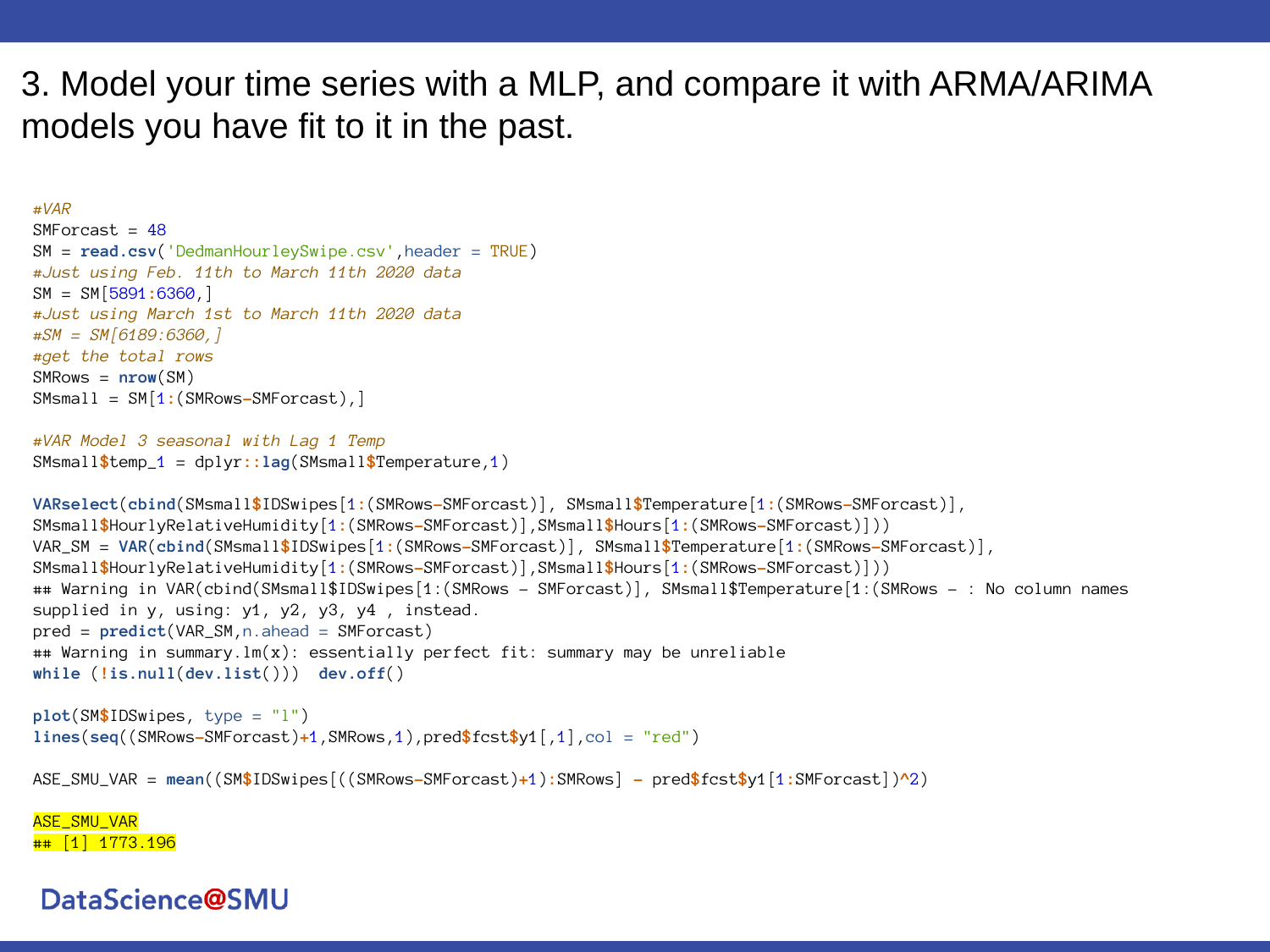

# 3. Model your time series with a MLP, and compare it with ARMA/ARIMA models you have fit to it in the past.
#VAR
SMForcast = 48
SM = read.csv('DedmanHourleySwipe.csv',header = TRUE)
#Just using Feb. 11th to March 11th 2020 data
SM = SM[5891:6360,]
#Just using March 1st to March 11th 2020 data
#SM = SM[6189:6360,]
#get the total rows
SMRows = nrow(SM)
SMsmall = SM[1:(SMRows-SMForcast),]
#VAR Model 3 seasonal with Lag 1 Temp
SMsmall$temp_1 = dplyr::lag(SMsmall$Temperature,1)
VARselect(cbind(SMsmall$IDSwipes[1:(SMRows-SMForcast)], SMsmall$Temperature[1:(SMRows-SMForcast)], SMsmall$HourlyRelativeHumidity[1:(SMRows-SMForcast)],SMsmall$Hours[1:(SMRows-SMForcast)]))
VAR_SM = VAR(cbind(SMsmall$IDSwipes[1:(SMRows-SMForcast)], SMsmall$Temperature[1:(SMRows-SMForcast)], SMsmall$HourlyRelativeHumidity[1:(SMRows-SMForcast)],SMsmall$Hours[1:(SMRows-SMForcast)]))
## Warning in VAR(cbind(SMsmall$IDSwipes[1:(SMRows - SMForcast)], SMsmall$Temperature[1:(SMRows - : No column names supplied in y, using: y1, y2, y3, y4 , instead.
pred = predict(VAR_SM,n.ahead = SMForcast)
## Warning in summary.lm(x): essentially perfect fit: summary may be unreliable
while (!is.null(dev.list()))  dev.off()
plot(SM$IDSwipes, type = "l")
lines(seq((SMRows-SMForcast)+1,SMRows,1),pred$fcst$y1[,1],col = "red")
ASE_SMU_VAR = mean((SM$IDSwipes[((SMRows-SMForcast)+1):SMRows] - pred$fcst$y1[1:SMForcast])^2)
ASE_SMU_VAR
## [1] 1773.196